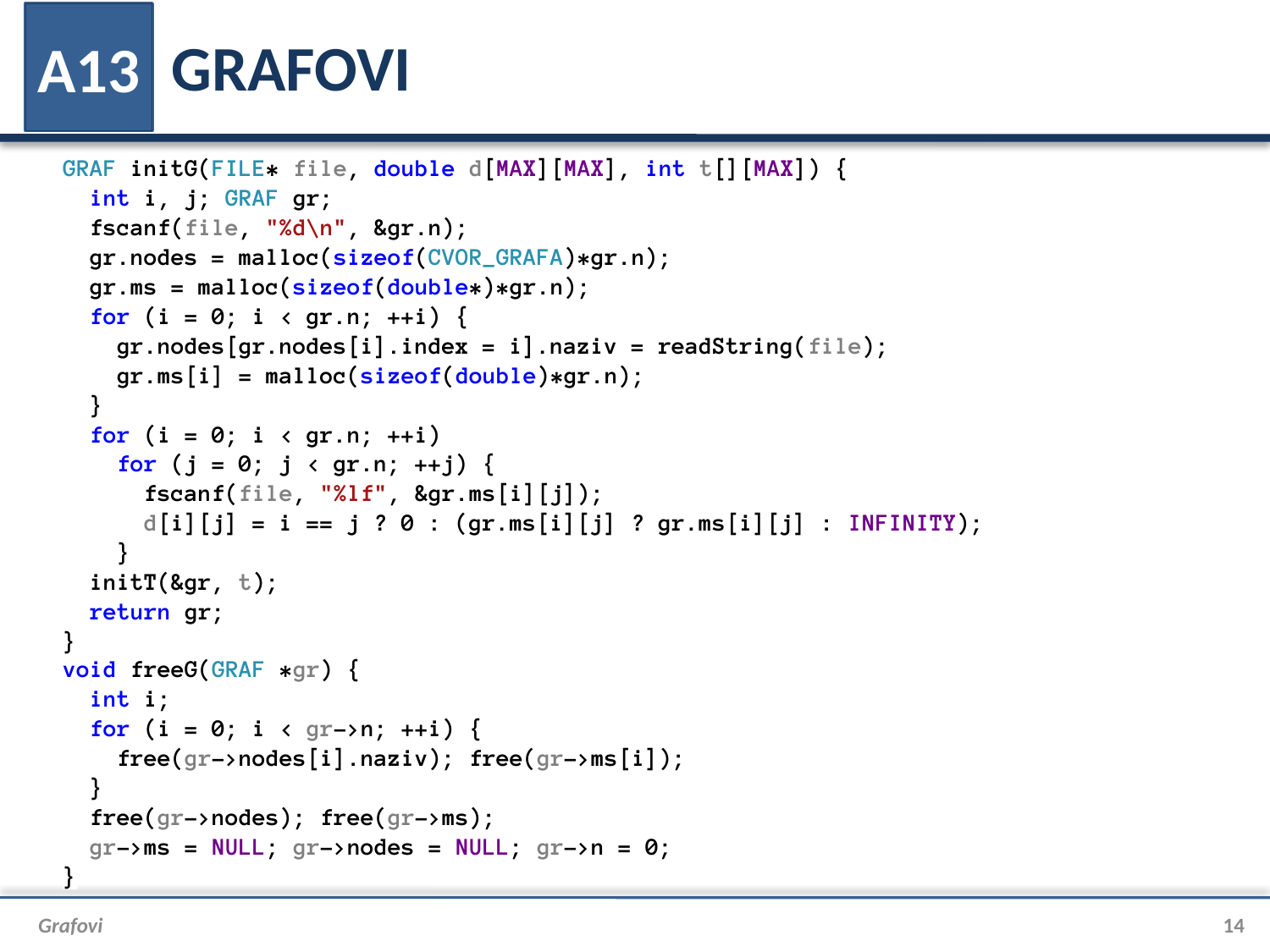

# GRAFOVI
A13
GRAF initG(FILE* file, double d[MAX][MAX], int t[][MAX]) {
  int i, j; GRAF gr;
  fscanf(file, "%d\n", &gr.n);
  gr.nodes = malloc(sizeof(CVOR_GRAFA)*gr.n);
  gr.ms = malloc(sizeof(double*)*gr.n);
  for (i = 0; i < gr.n; ++i) {
    gr.nodes[gr.nodes[i].index = i].naziv = readString(file);
    gr.ms[i] = malloc(sizeof(double)*gr.n);
  }
  for (i = 0; i < gr.n; ++i)
    for (j = 0; j < gr.n; ++j) {
      fscanf(file, "%lf", &gr.ms[i][j]);
      d[i][j] = i == j ? 0 : (gr.ms[i][j] ? gr.ms[i][j] : INFINITY);
    }
  initT(&gr, t);
  return gr;
}
void freeG(GRAF *gr) {
  int i;
  for (i = 0; i < gr->n; ++i) {
    free(gr->nodes[i].naziv); free(gr->ms[i]);
  }
  free(gr->nodes); free(gr->ms);
  gr->ms = NULL; gr->nodes = NULL; gr->n = 0;
}
Grafovi
14